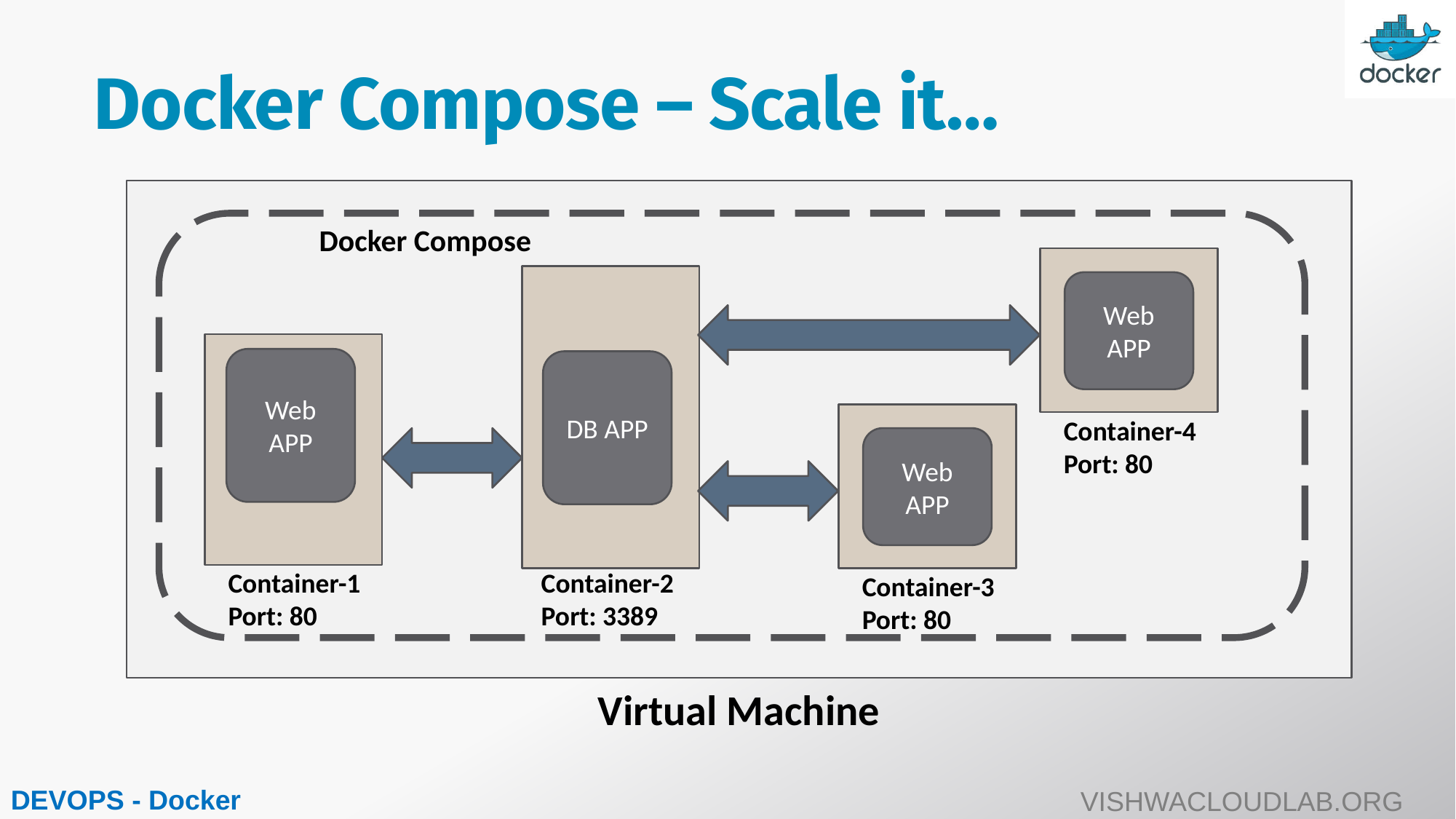

# Docker Compose – Scale it…

Docker Compose

Web
APP

Web
APP
DB APP

Container-4
Port: 80

Web
APP

Container-1
Port: 80
Container-2
Port: 3389
Container-3
Port: 80
Virtual Machine